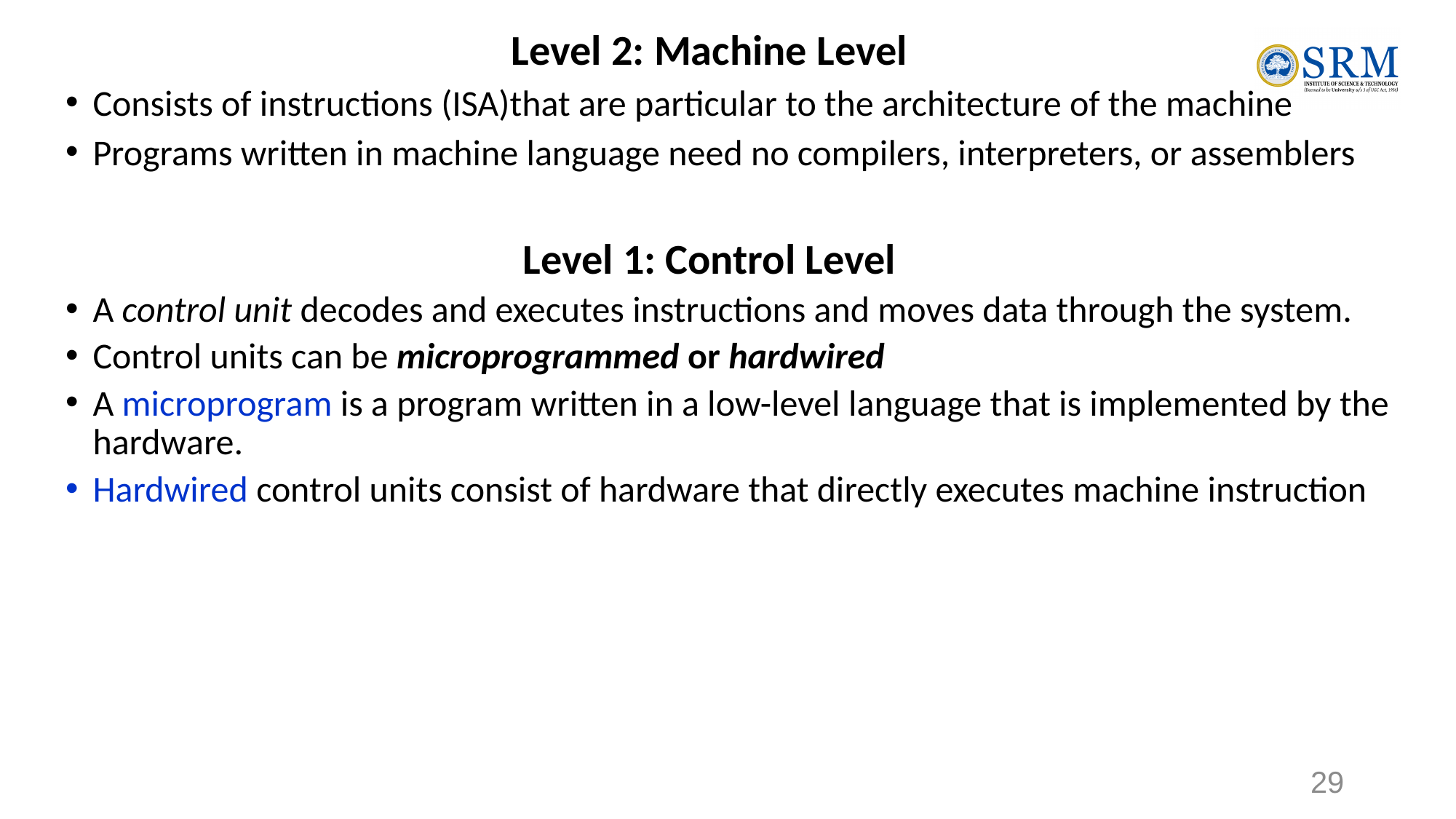

Level 2: Machine Level
Consists of instructions (ISA)that are particular to the architecture of the machine
Programs written in machine language need no compilers, interpreters, or assemblers

Level 1: Control Level
A control unit decodes and executes instructions and moves data through the system.
Control units can be microprogrammed or hardwired
A microprogram is a program written in a low-level language that is implemented by the hardware.
Hardwired control units consist of hardware that directly executes machine instruction
29